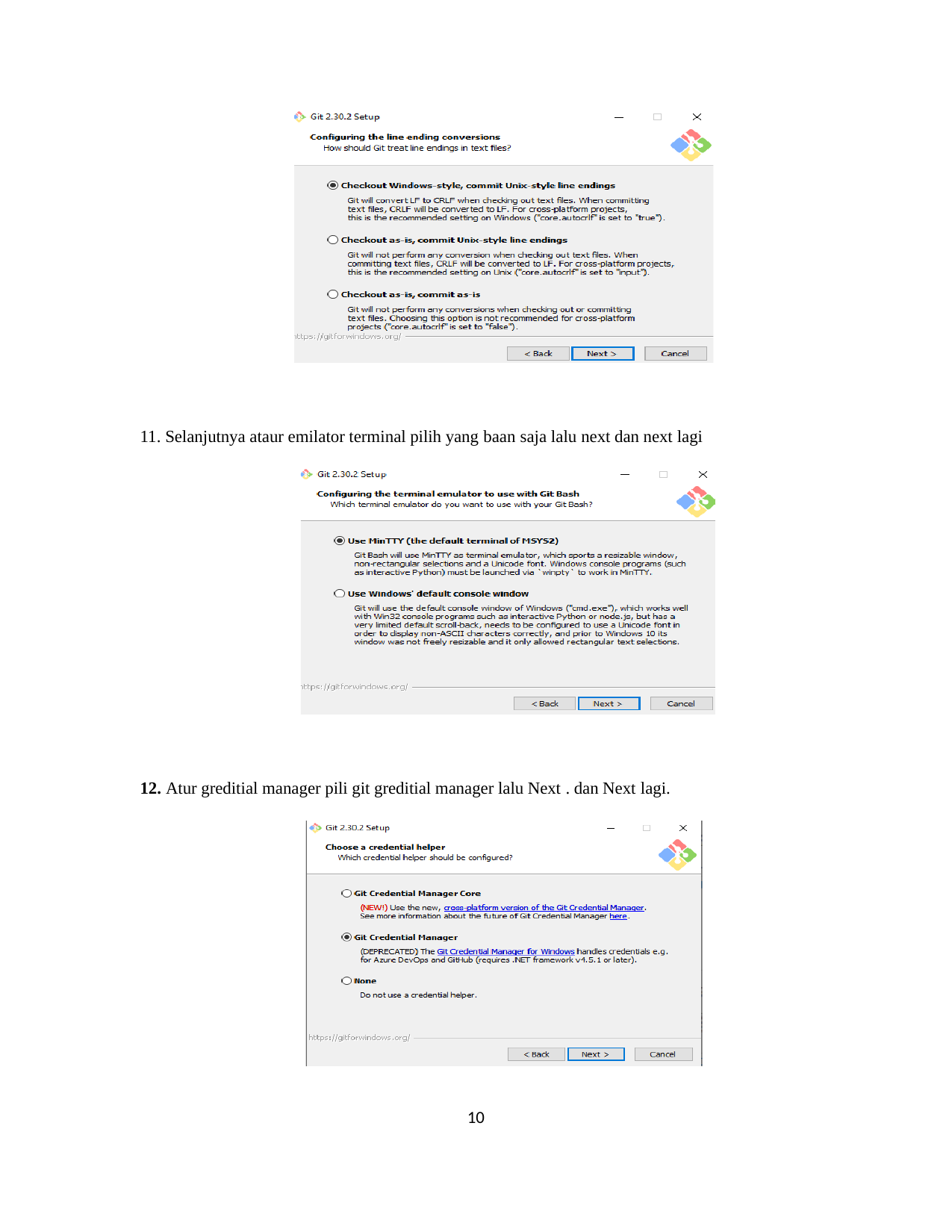

11. Selanjutnya ataur emilator terminal pilih yang baan saja lalu next dan next lagi

12. Atur greditial manager pili git greditial manager lalu Next . dan Next lagi.

10